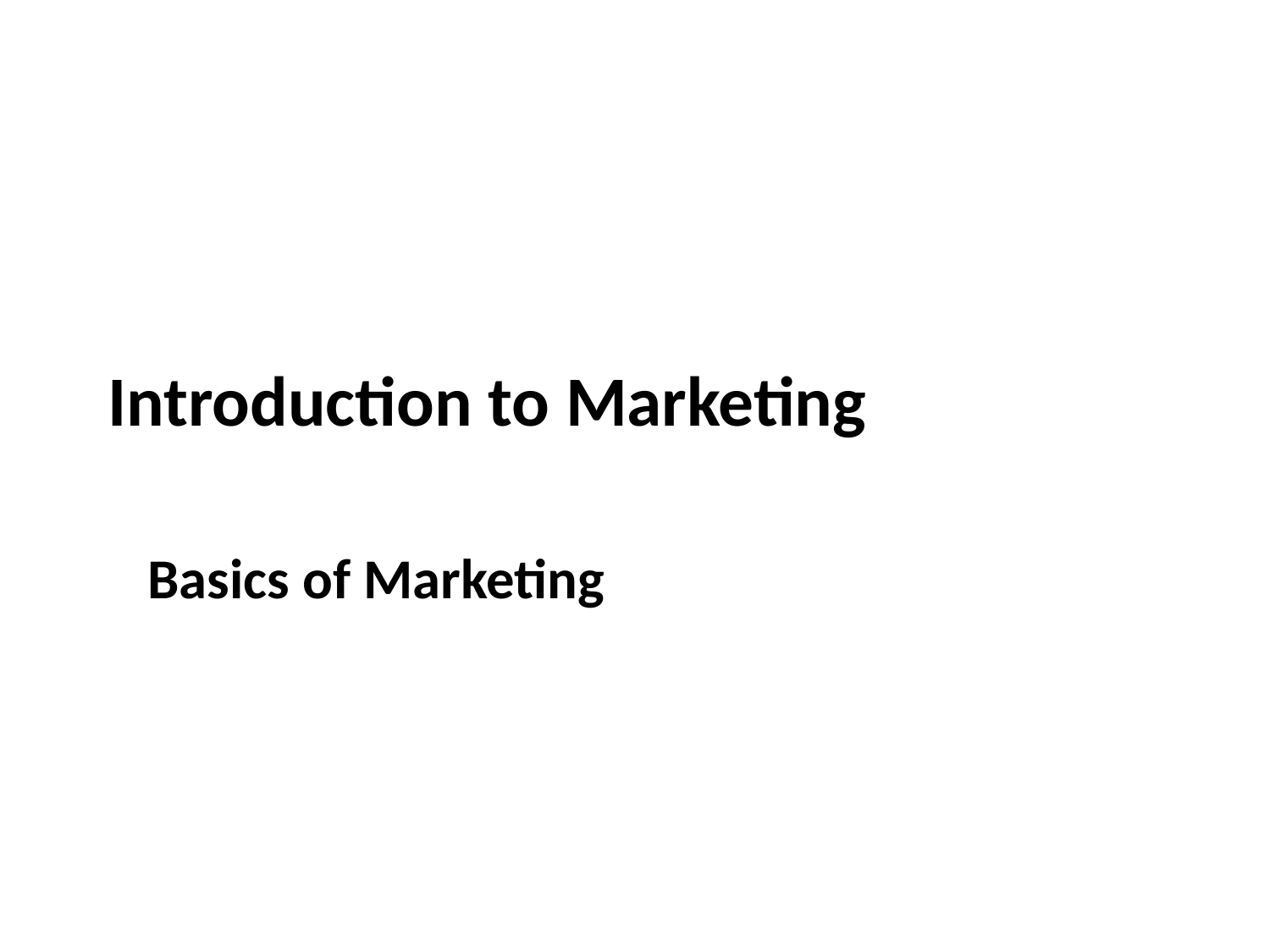

# Introduction to Marketing
Basics of Marketing